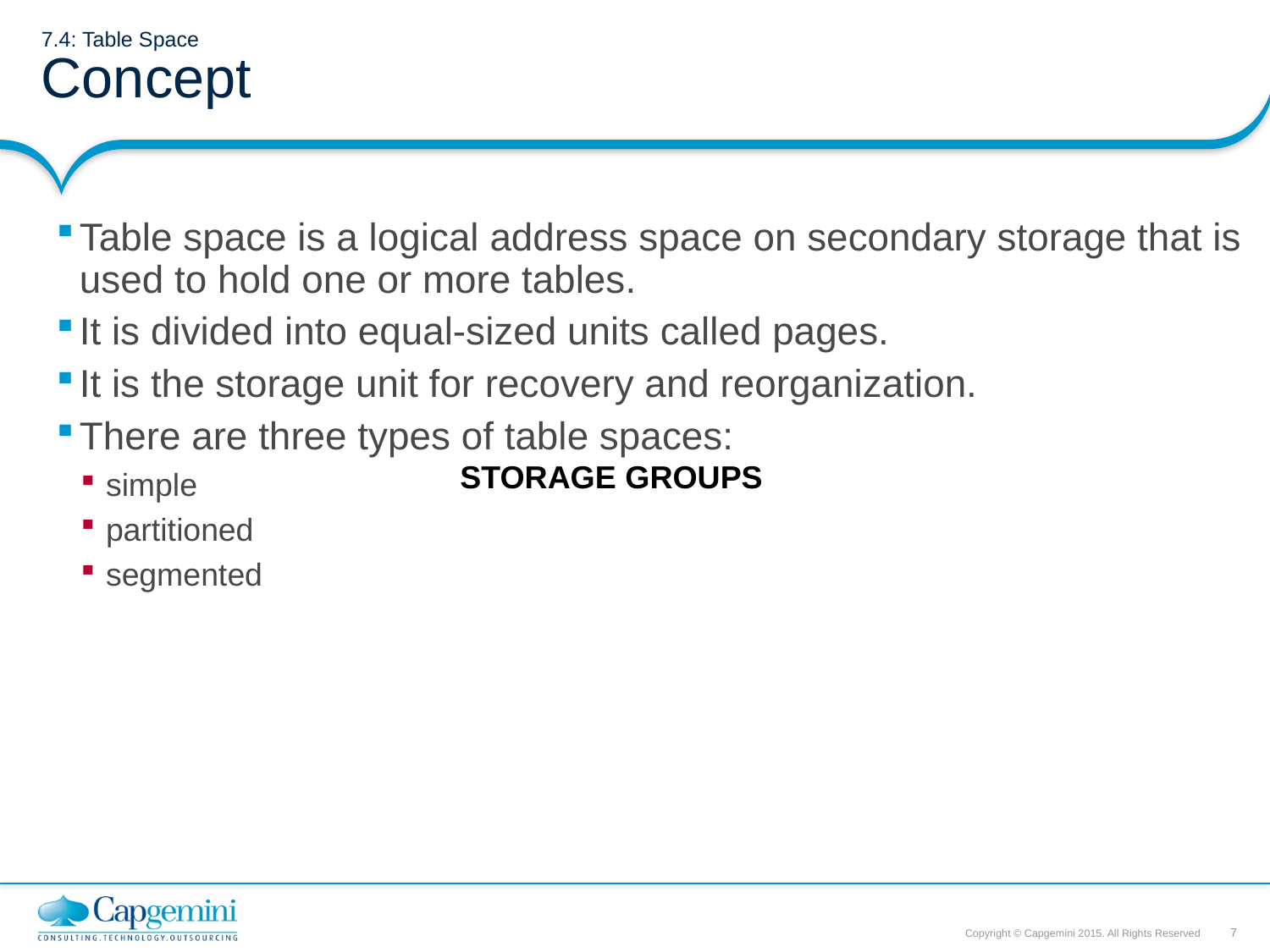

# 7.4: Table Space Concept
Table space is a logical address space on secondary storage that is used to hold one or more tables.
It is divided into equal-sized units called pages.
It is the storage unit for recovery and reorganization.
There are three types of table spaces:
simple
partitioned
segmented

STORAGE GROUPS